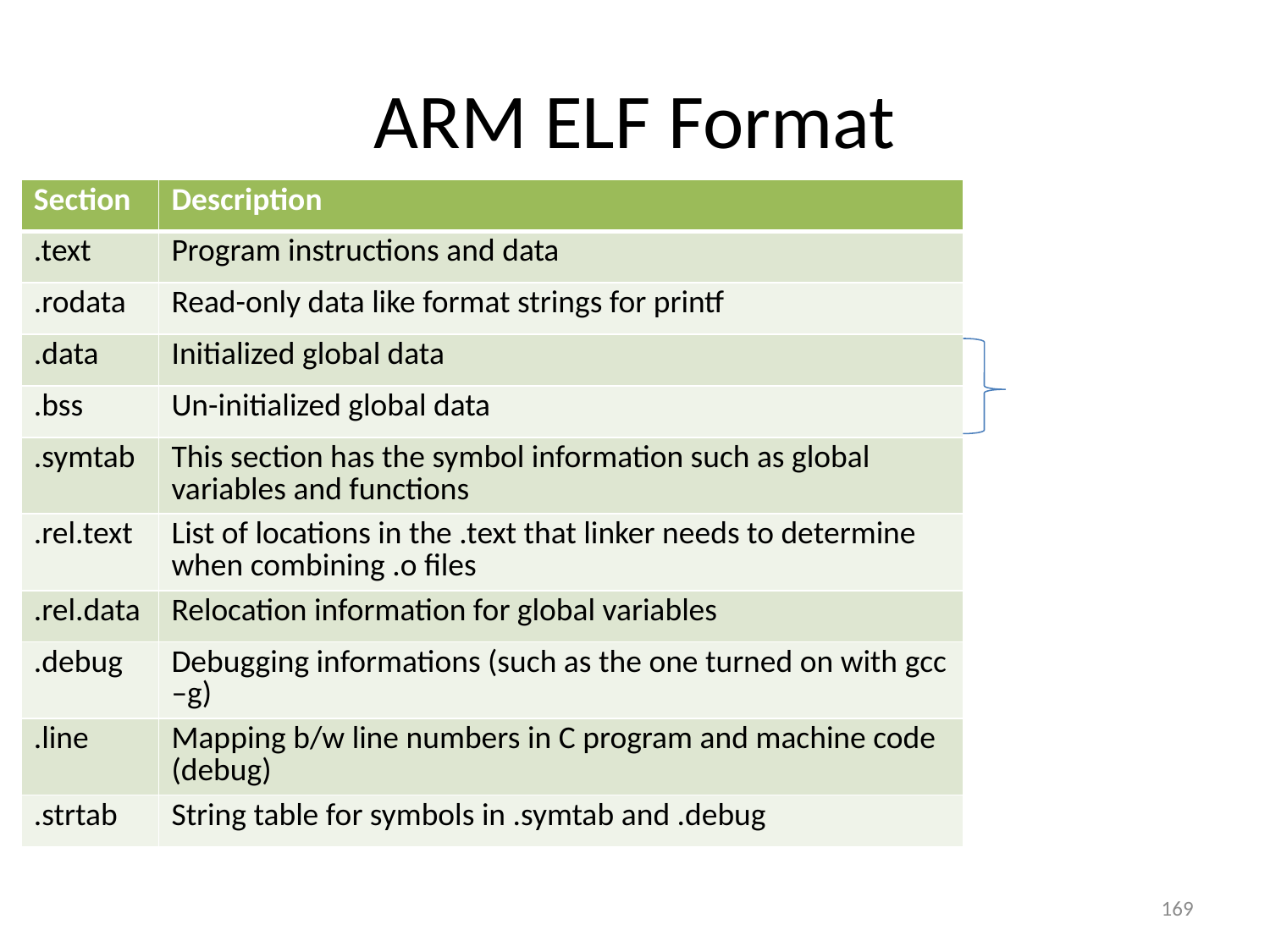

# ARM ELF Format
| Section | Description |
| --- | --- |
| .text | Program instructions and data |
| .rodata | Read-only data like format strings for printf |
| .data | Initialized global data |
| .bss | Un-initialized global data |
| .symtab | This section has the symbol information such as global variables and functions |
| .rel.text | List of locations in the .text that linker needs to determine when combining .o files |
| .rel.data | Relocation information for global variables |
| .debug | Debugging informations (such as the one turned on with gcc –g) |
| .line | Mapping b/w line numbers in C program and machine code (debug) |
| .strtab | String table for symbols in .symtab and .debug |

169